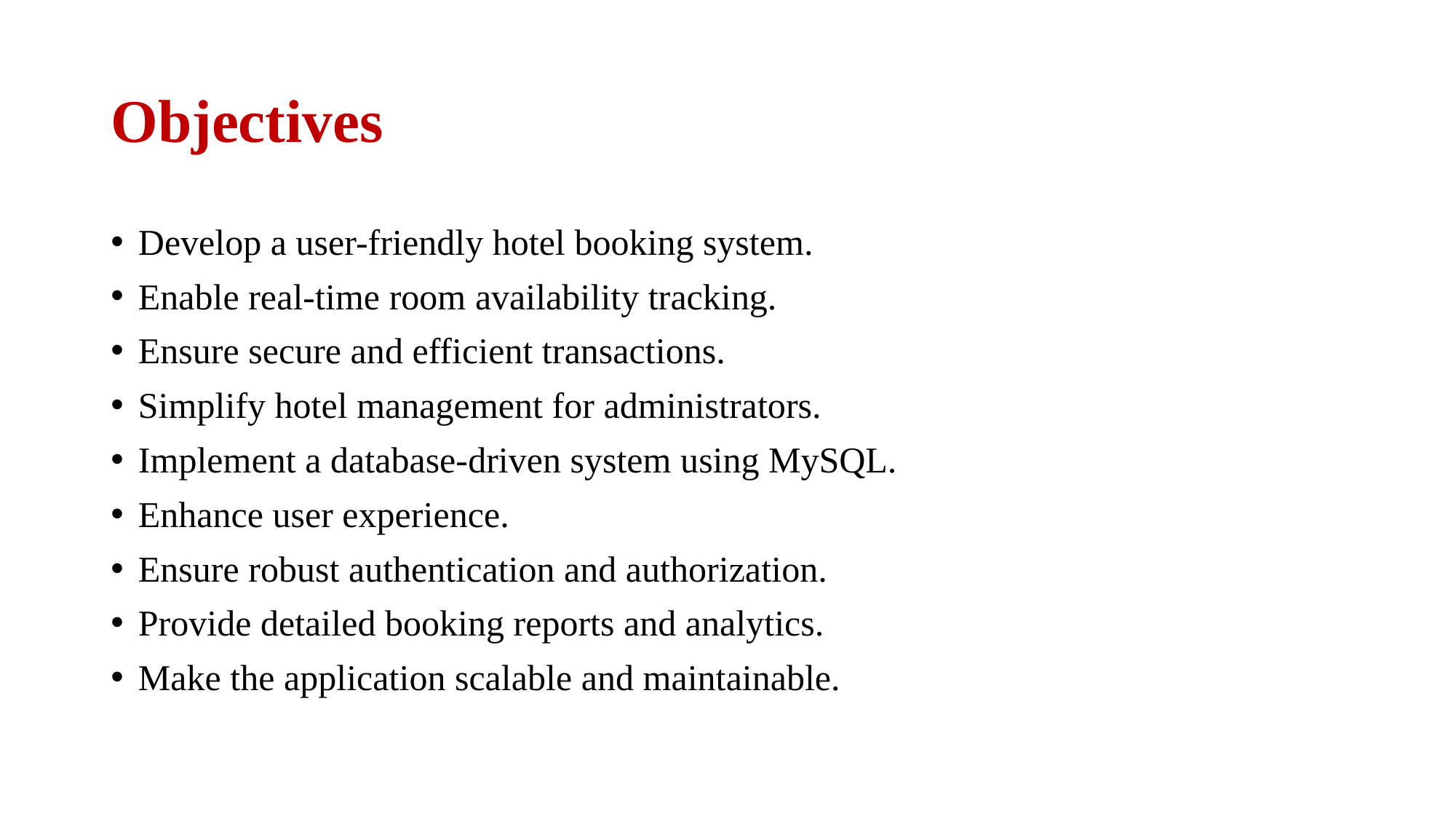

# Objectives
Develop a user-friendly hotel booking system.
Enable real-time room availability tracking.
Ensure secure and efficient transactions.
Simplify hotel management for administrators.
Implement a database-driven system using MySQL.
Enhance user experience.
Ensure robust authentication and authorization.
Provide detailed booking reports and analytics.
Make the application scalable and maintainable.